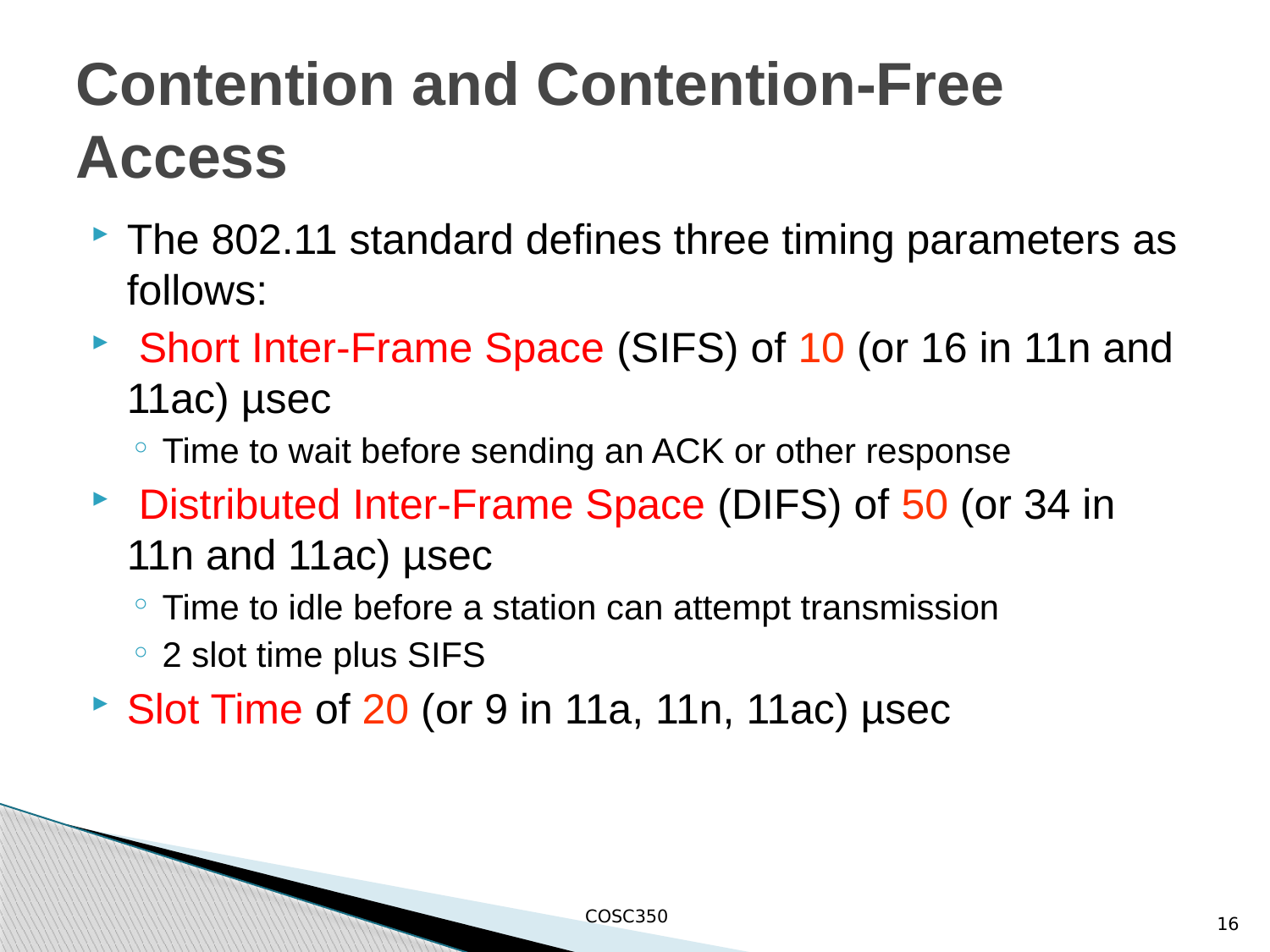

# Contention and Contention-Free Access
The 802.11 standard defines three timing parameters as follows:
 Short Inter-Frame Space (SIFS) of 10 (or 16 in 11n and 11ac) µsec
Time to wait before sending an ACK or other response
 Distributed Inter-Frame Space (DIFS) of 50 (or 34 in 11n and 11ac) µsec
Time to idle before a station can attempt transmission
2 slot time plus SIFS
Slot Time of 20 (or 9 in 11a, 11n, 11ac) µsec

16